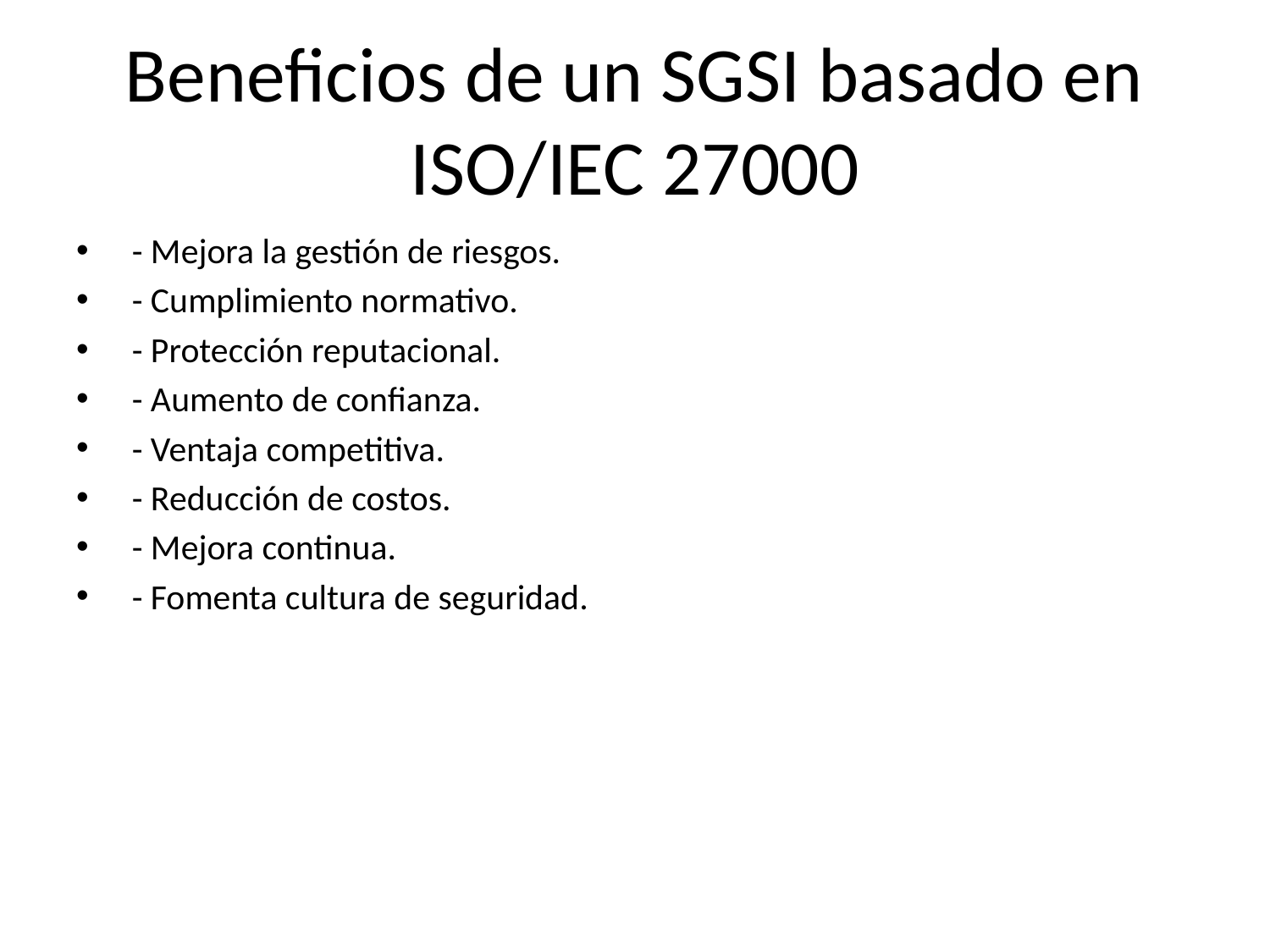

# Beneficios de un SGSI basado en ISO/IEC 27000
 - Mejora la gestión de riesgos.
 - Cumplimiento normativo.
 - Protección reputacional.
 - Aumento de confianza.
 - Ventaja competitiva.
 - Reducción de costos.
 - Mejora continua.
 - Fomenta cultura de seguridad.